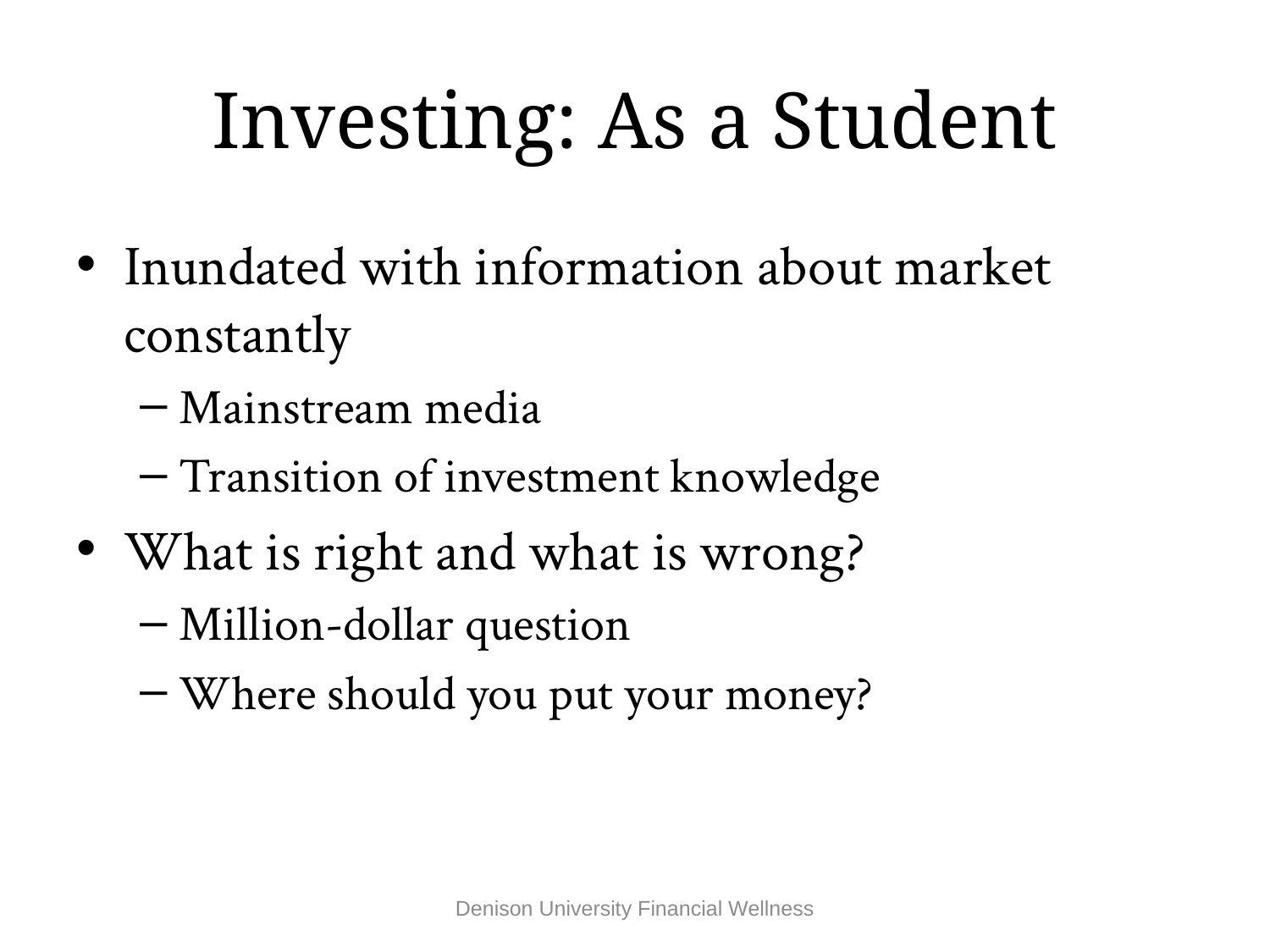

# Investing: As a Student
Inundated with information about market constantly
Mainstream media
Transition of investment knowledge
What is right and what is wrong?
Million-dollar question
Where should you put your money?

Denison University Financial Wellness